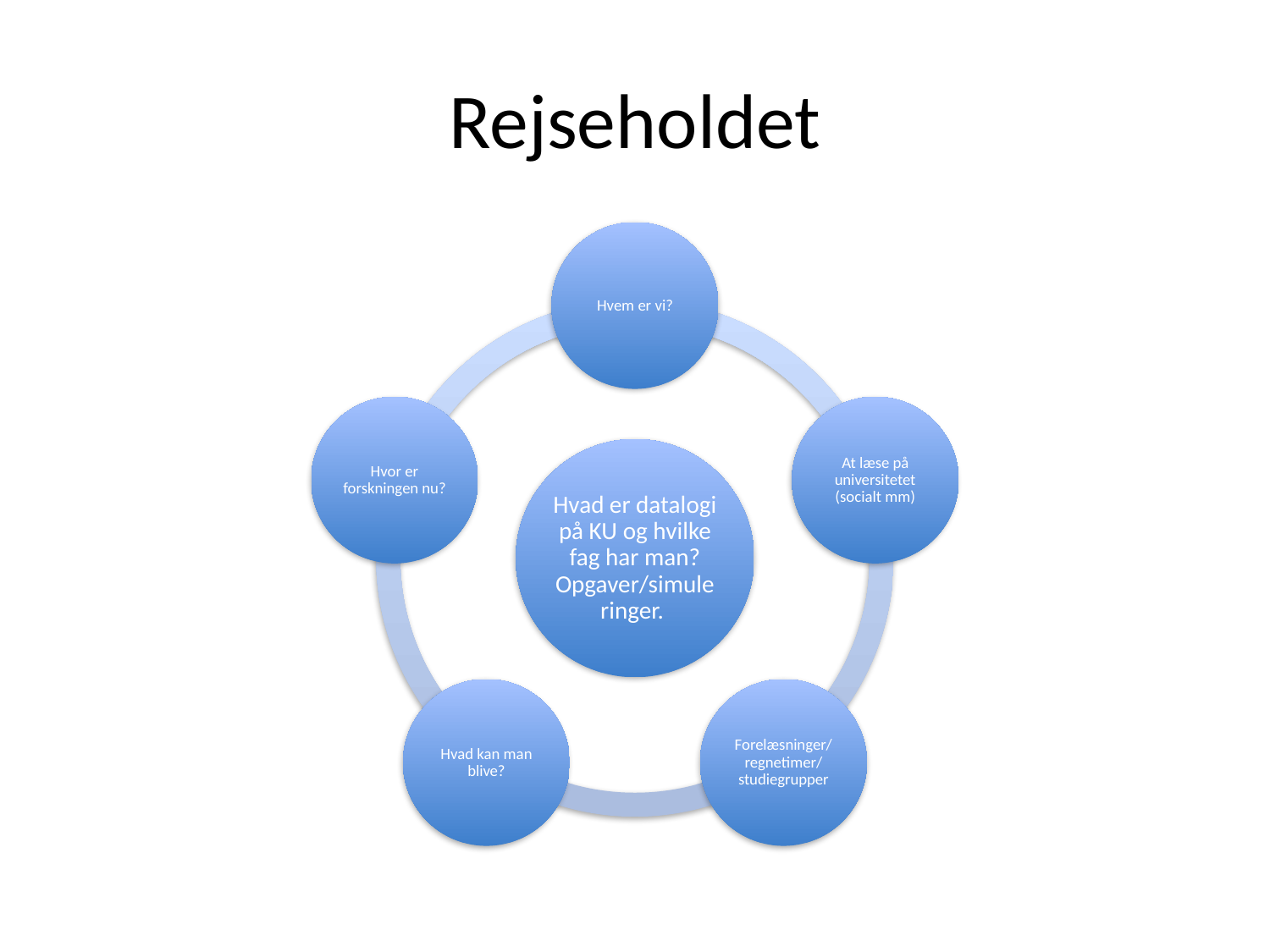

# Rejseholdet
Hvad er datalogi på KU og hvilke fag har man? Opgaver/simuleringer.
Hvem er vi?
At læse på universitetet (socialt mm)
Forelæsninger/regnetimer/studiegrupper
Hvad kan man blive?
Hvor er forskningen nu?